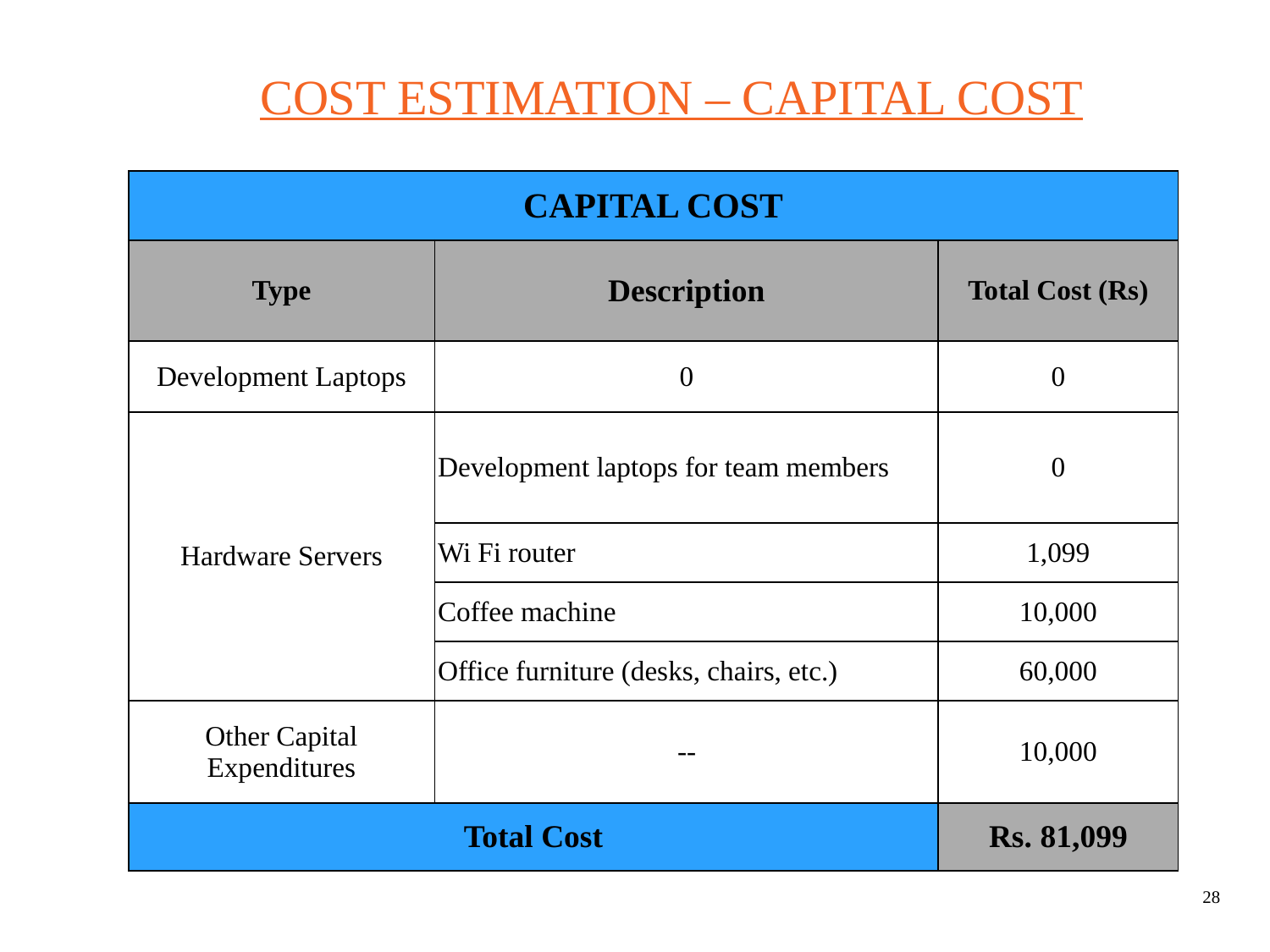

# COST ESTIMATION – CAPITAL COST
| CAPITAL COST |  |  |
| --- | --- | --- |
| Type | Description | Total Cost (Rs) |
| Development Laptops | 0 | 0 |
| Hardware Servers | Development laptops for team members | 0 |
|  | Wi Fi router | 1,099 |
|  | Coffee machine | 10,000 |
|  | Office furniture (desks, chairs, etc.) | 60,000 |
| Other Capital Expenditures | -- | 10,000 |
| Total Cost |  | Rs. 81,099 |
28